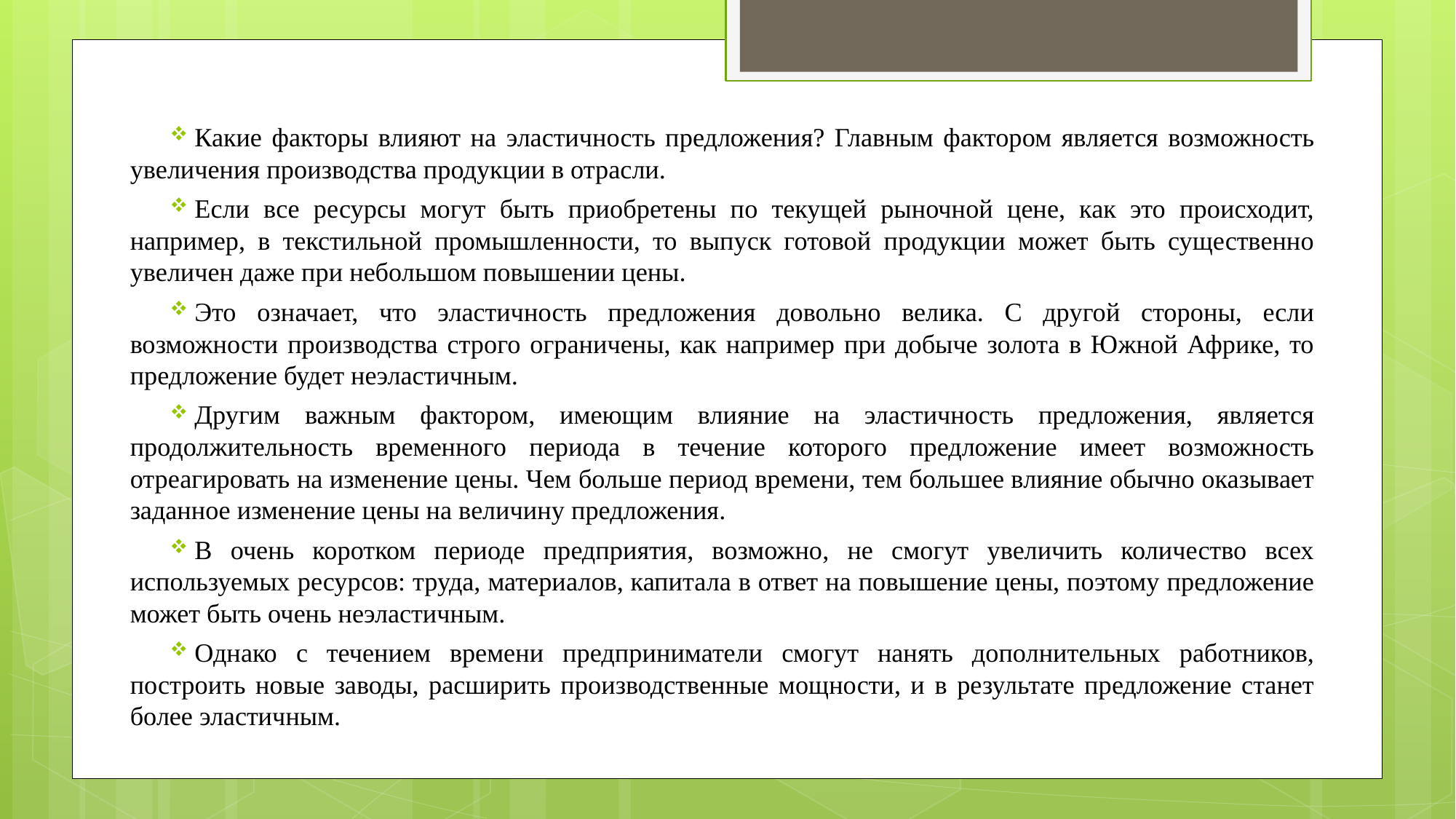

Какие факторы влияют на эластичность предложения? Главным фактором является возможность увеличения производства продукции в отрасли.
Если все ресурсы могут быть приобретены по текущей рыночной цене, как это происходит, например, в текстильной промышленности, то выпуск готовой продукции может быть существенно увеличен даже при небольшом повышении цены.
Это означает, что эластичность предложения довольно велика. С другой стороны, если возможности производства строго ограничены, как например при добыче золота в Южной Африке, то предложение будет неэластичным.
Другим важным фактором, имеющим влияние на эластичность предложения, является продолжительность временного периода в течение которого предложение имеет возможность отреагировать на изменение цены. Чем больше период времени, тем большее влияние обычно оказывает заданное изменение цены на величину предложения.
В очень коротком периоде предприятия, возможно, не смогут увеличить количество всех используемых ресурсов: труда, материалов, капитала в ответ на повышение цены, поэтому предложение может быть очень неэластичным.
Однако с течением времени предприниматели смогут нанять дополнительных работников, построить новые заводы, расширить производственные мощности, и в результате предложение станет более эластичным.